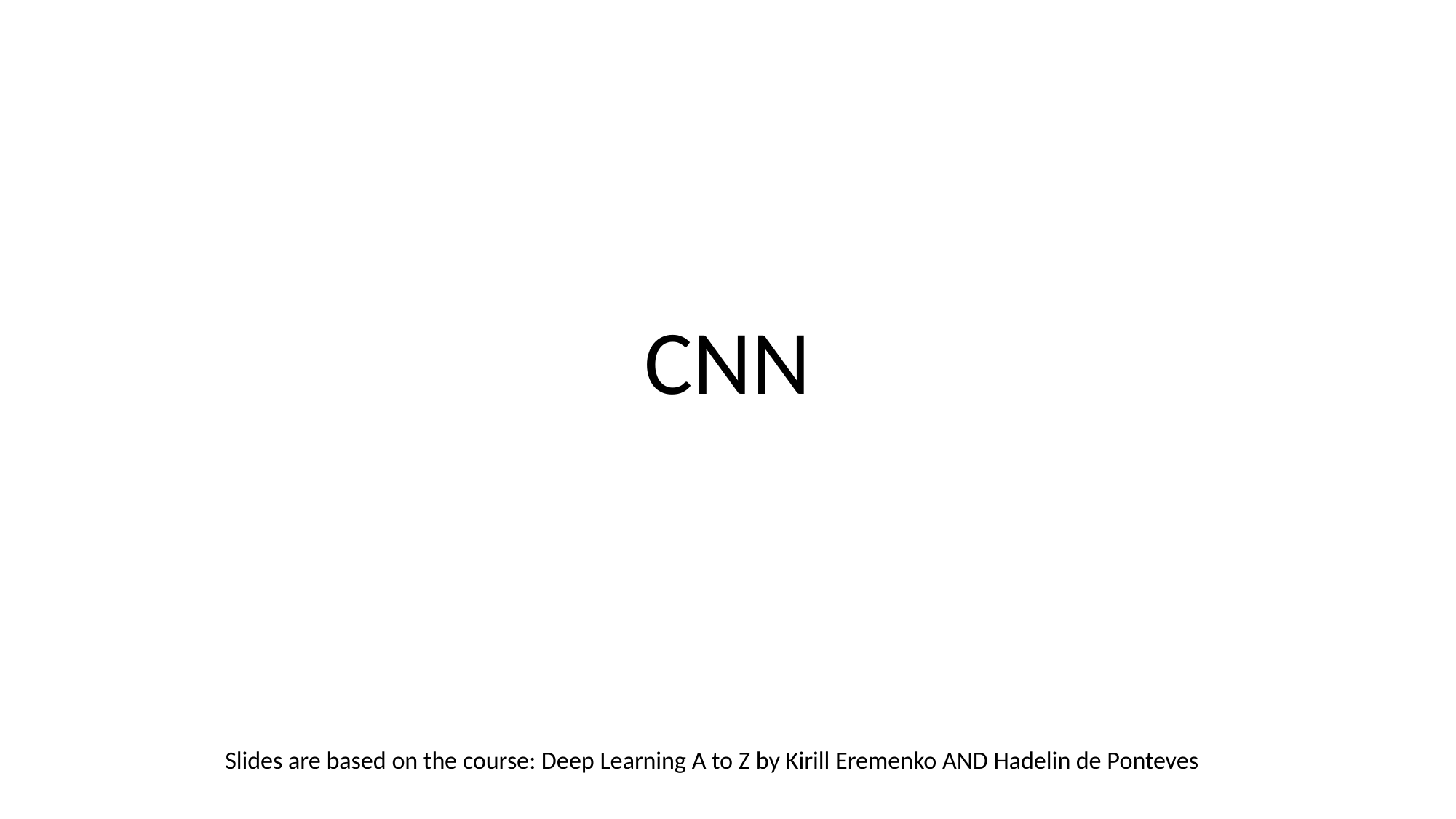

# CNN

Slides are based on the course: Deep Learning A to Z by Kirill Eremenko AND Hadelin de Ponteves